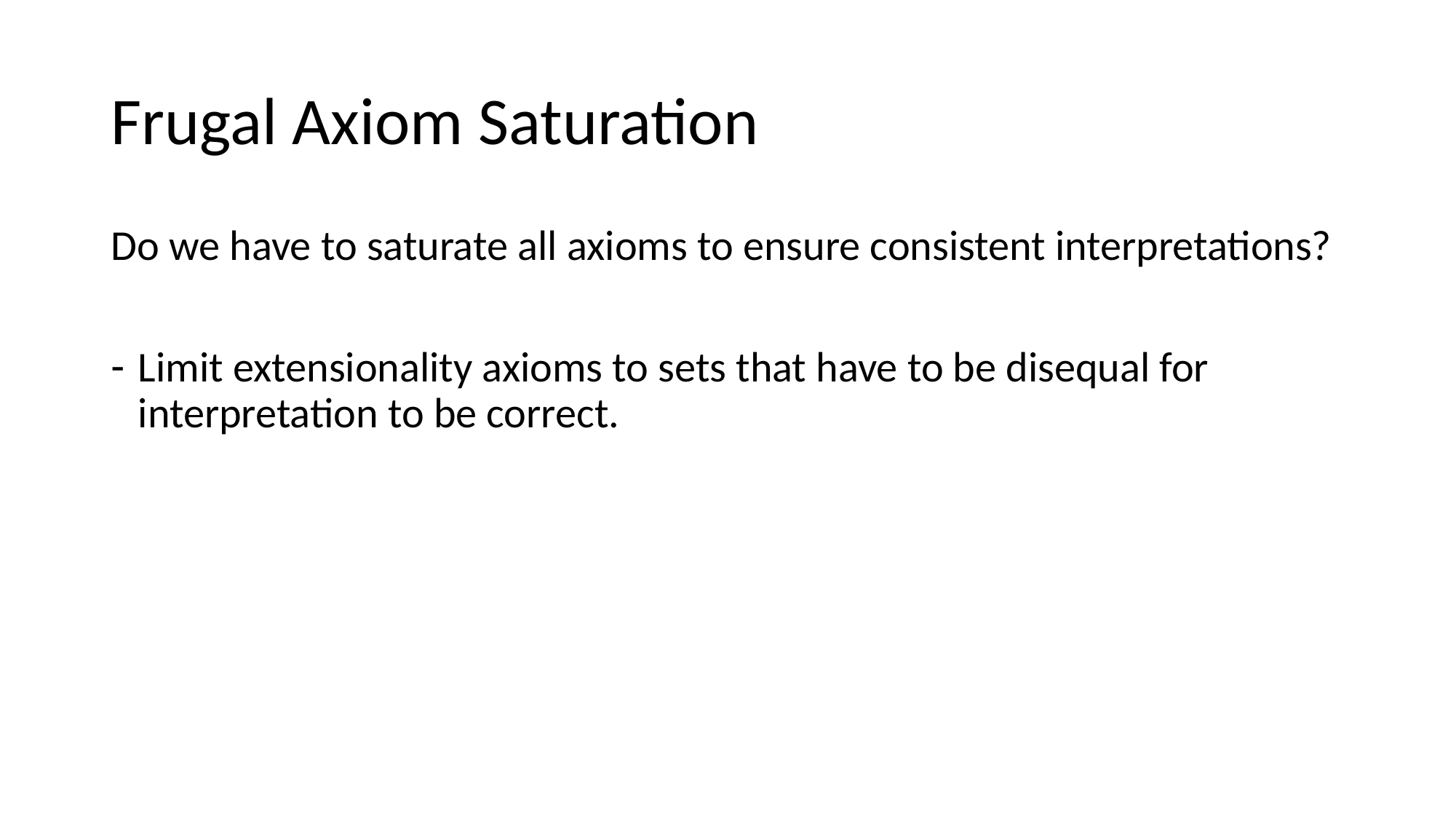

# Frugal Axiom Saturation
Do we have to saturate all axioms to ensure consistent interpretations?

Limit extensionality axioms to sets that have to be disequal for interpretation to be correct.